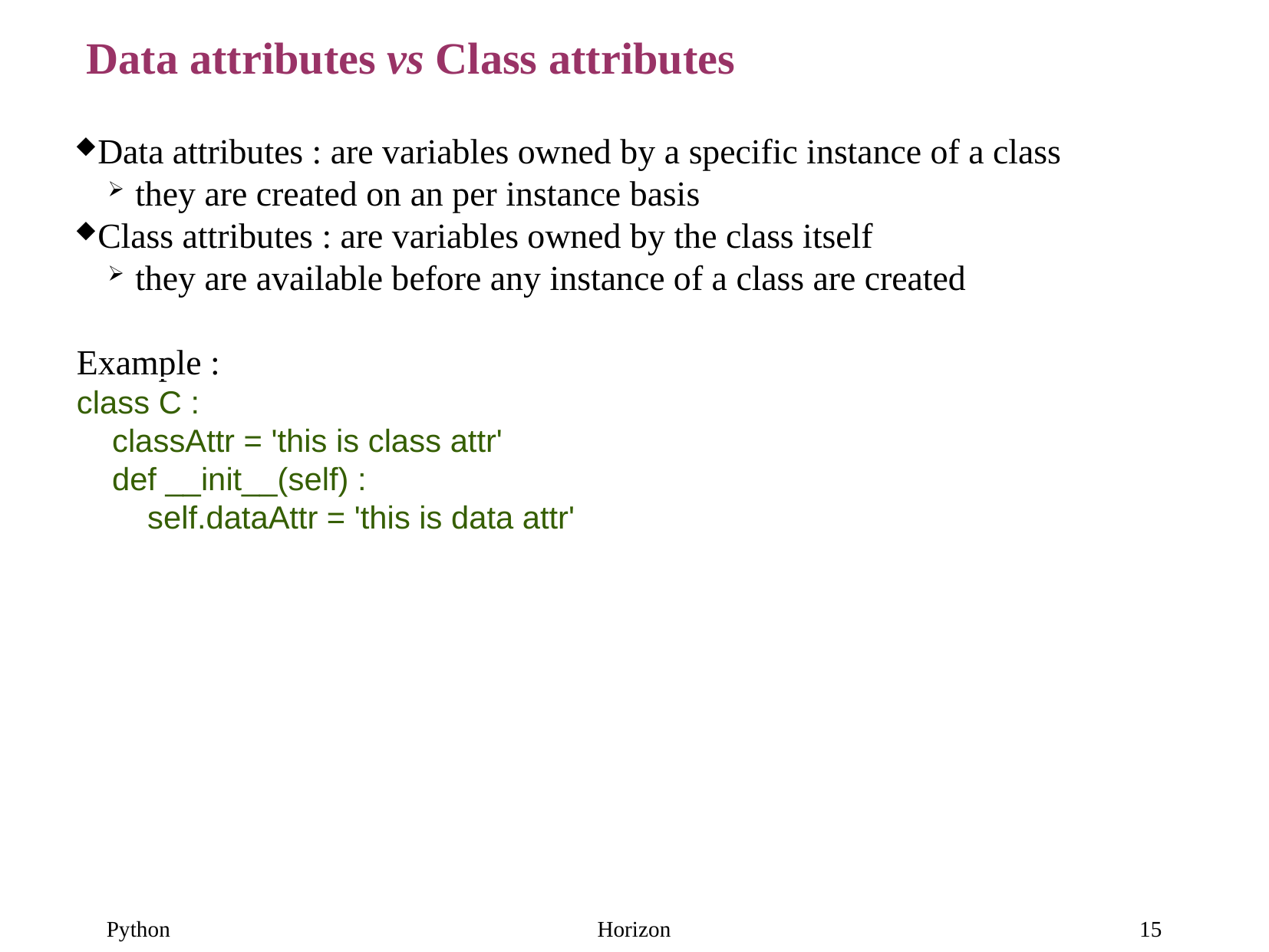

Data attributes vs Class attributes
Data attributes : are variables owned by a specific instance of a class
they are created on an per instance basis
Class attributes : are variables owned by the class itself
they are available before any instance of a class are created

Example :
class C :
    classAttr = 'this is class attr'
    def __init__(self) :
        self.dataAttr = 'this is data attr'

15
Python
Horizon